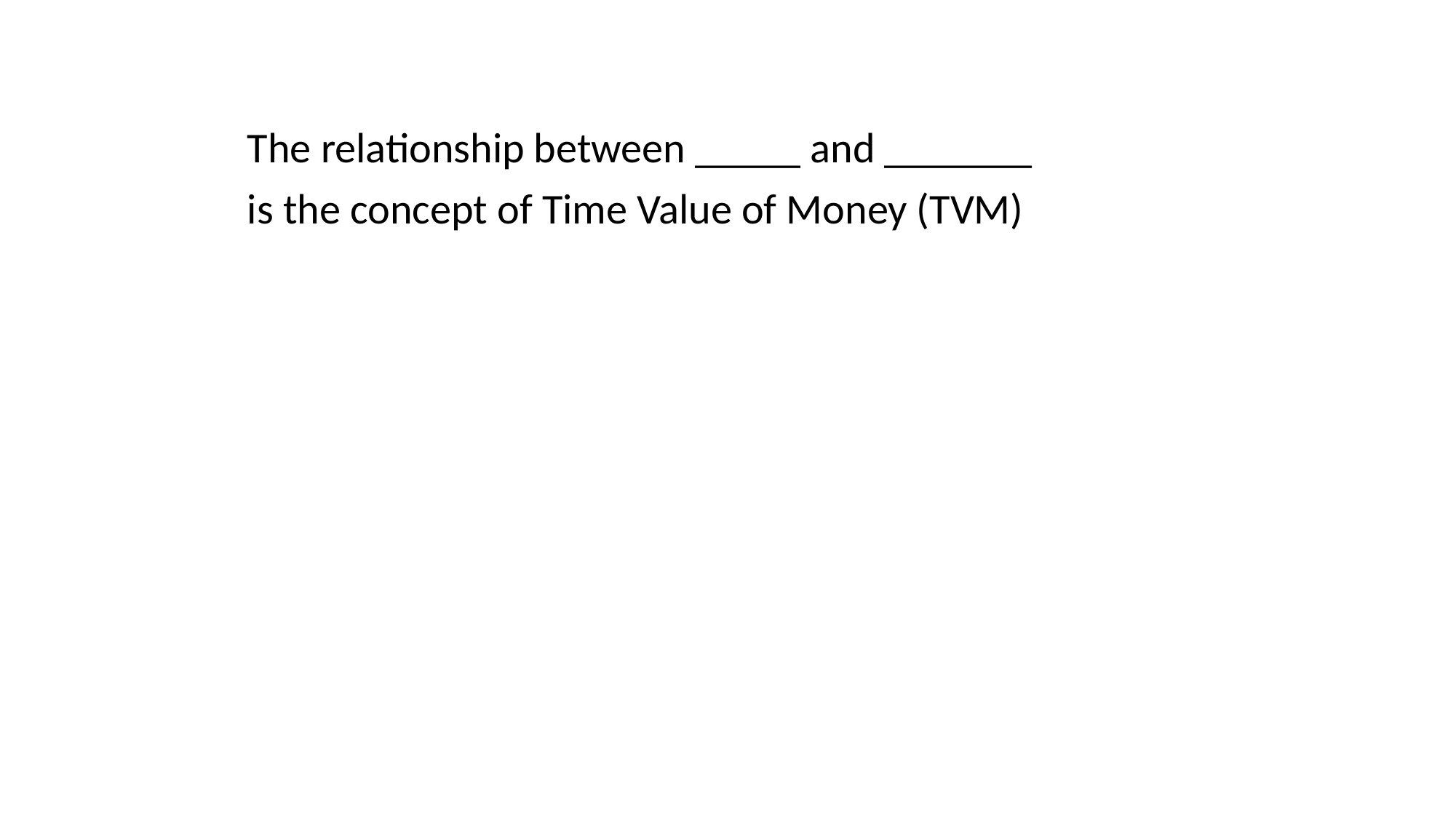

The relationship between _____ and _______
is the concept of Time Value of Money (TVM)